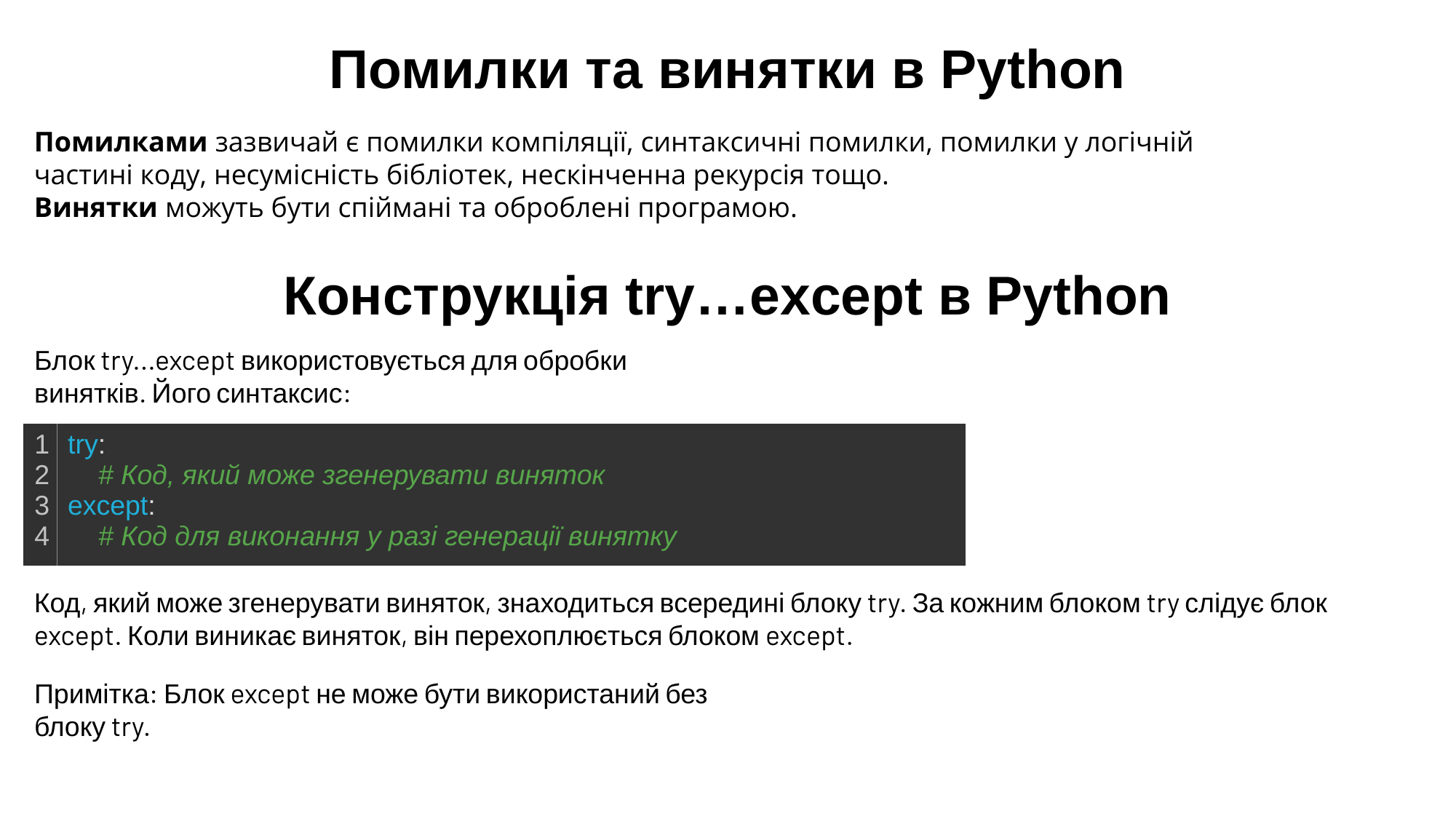

Помилки та винятки в Python

Помилками зазвичай є помилки компіляції, синтаксичні помилки, помилки у логічній частині коду, несумісність бібліотек, нескінченна рекурсія тощо.
Винятки можуть бути спіймані та оброблені програмою.
Конструкція try…except в Python
Блок try...except використовується для обробки винятків. Його синтаксис:
| 1 2 3 4 | try:     # Код, який може згенерувати виняток except:     # Код для виконання у разі генерації винятку |
| --- | --- |
Код, який може згенерувати виняток, знаходиться всередині блоку try. За кожним блоком try слідує блок except. Коли виникає виняток, він перехоплюється блоком except.
Примітка: Блок except не може бути використаний без блоку try.